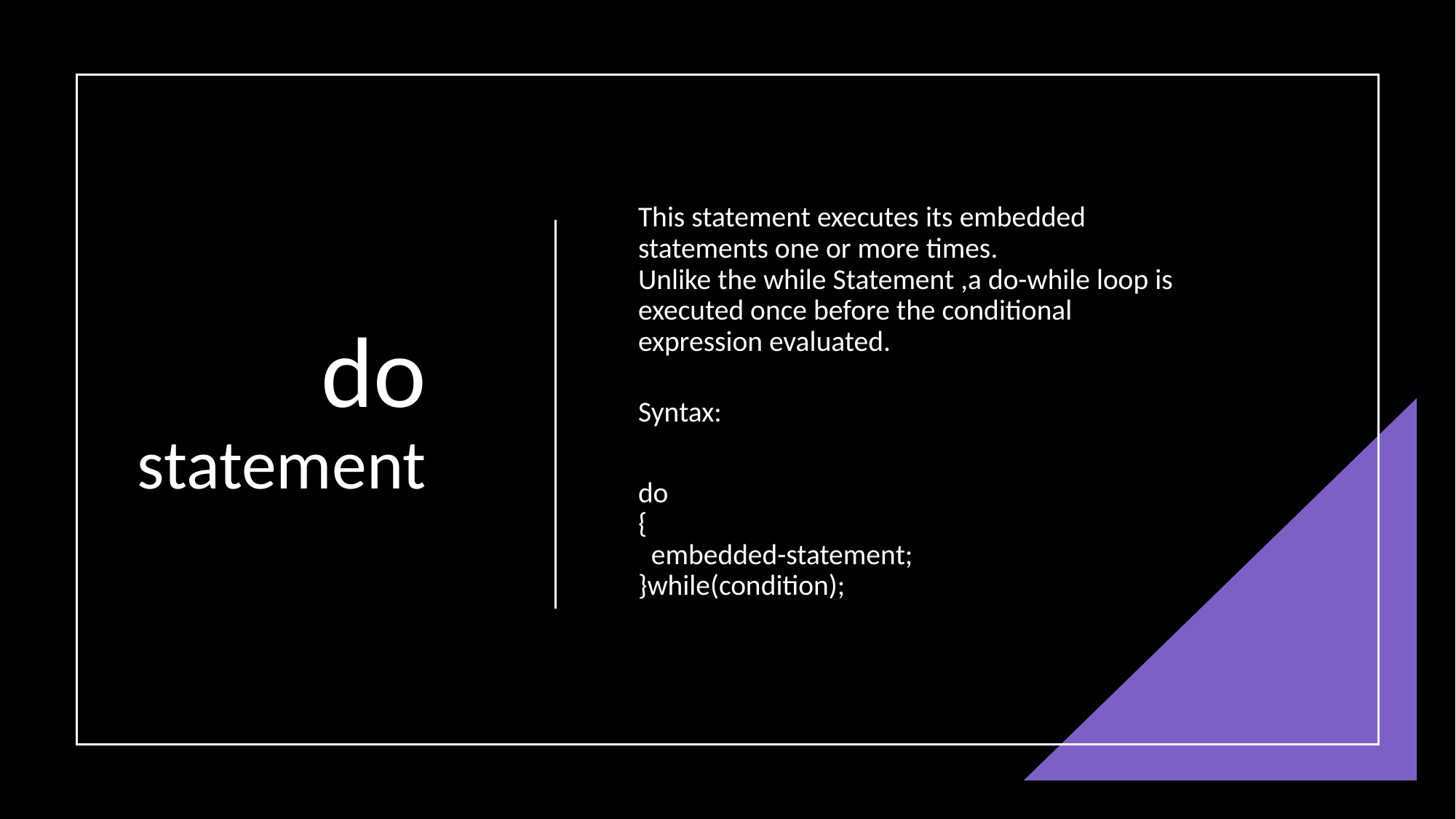

This statement executes its embedded statements one or more times.
Unlike the while Statement ,a do-while loop is executed once before the conditional expression evaluated.

Syntax:

do
{
  embedded-statement;
}while(condition);

 do statement